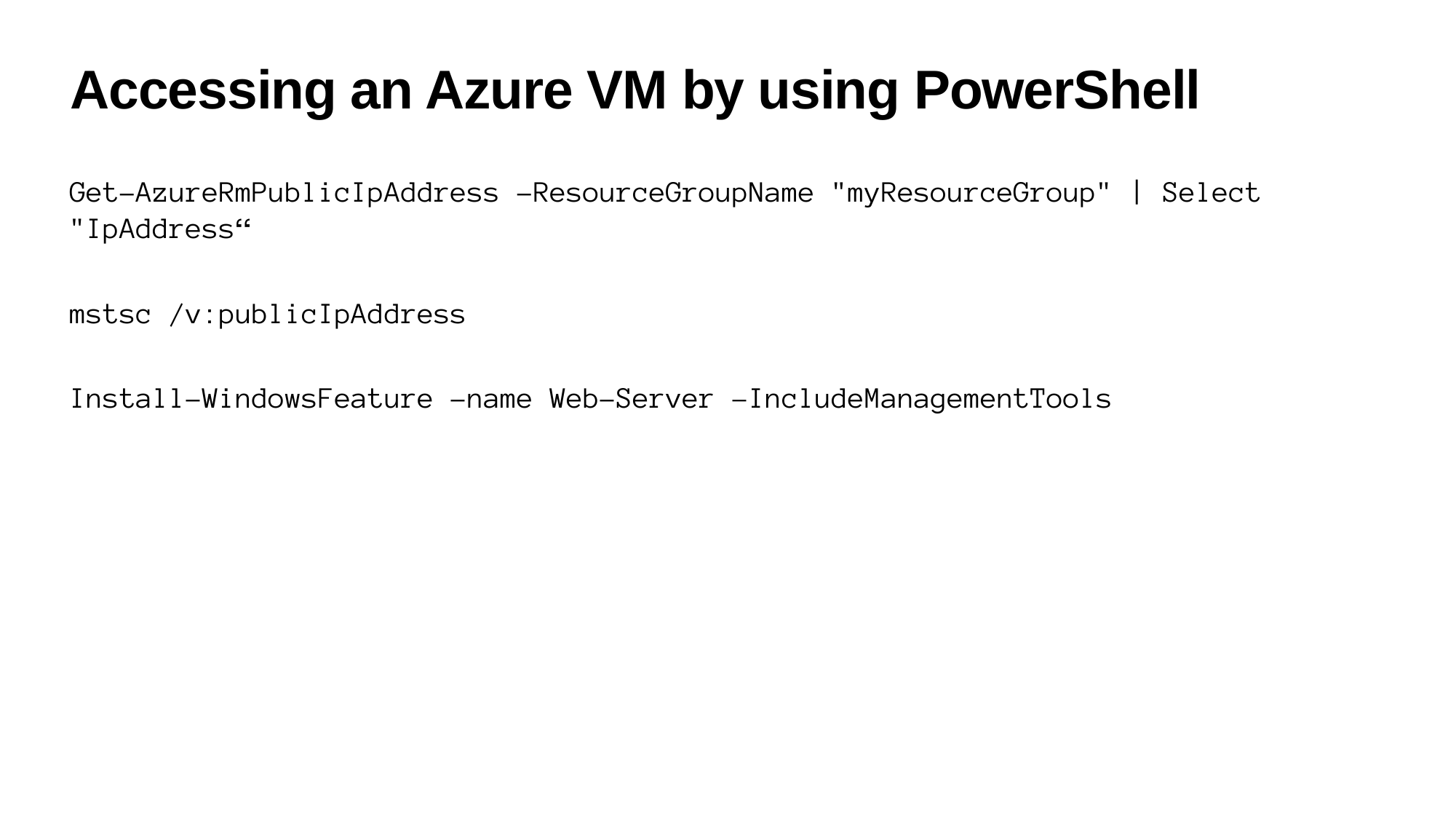

# Accessing an Azure VM by using PowerShell
Get-AzureRmPublicIpAddress -ResourceGroupName "myResourceGroup" | Select "IpAddress“

mstsc /v:publicIpAddress

Install-WindowsFeature -name Web-Server –IncludeManagementTools